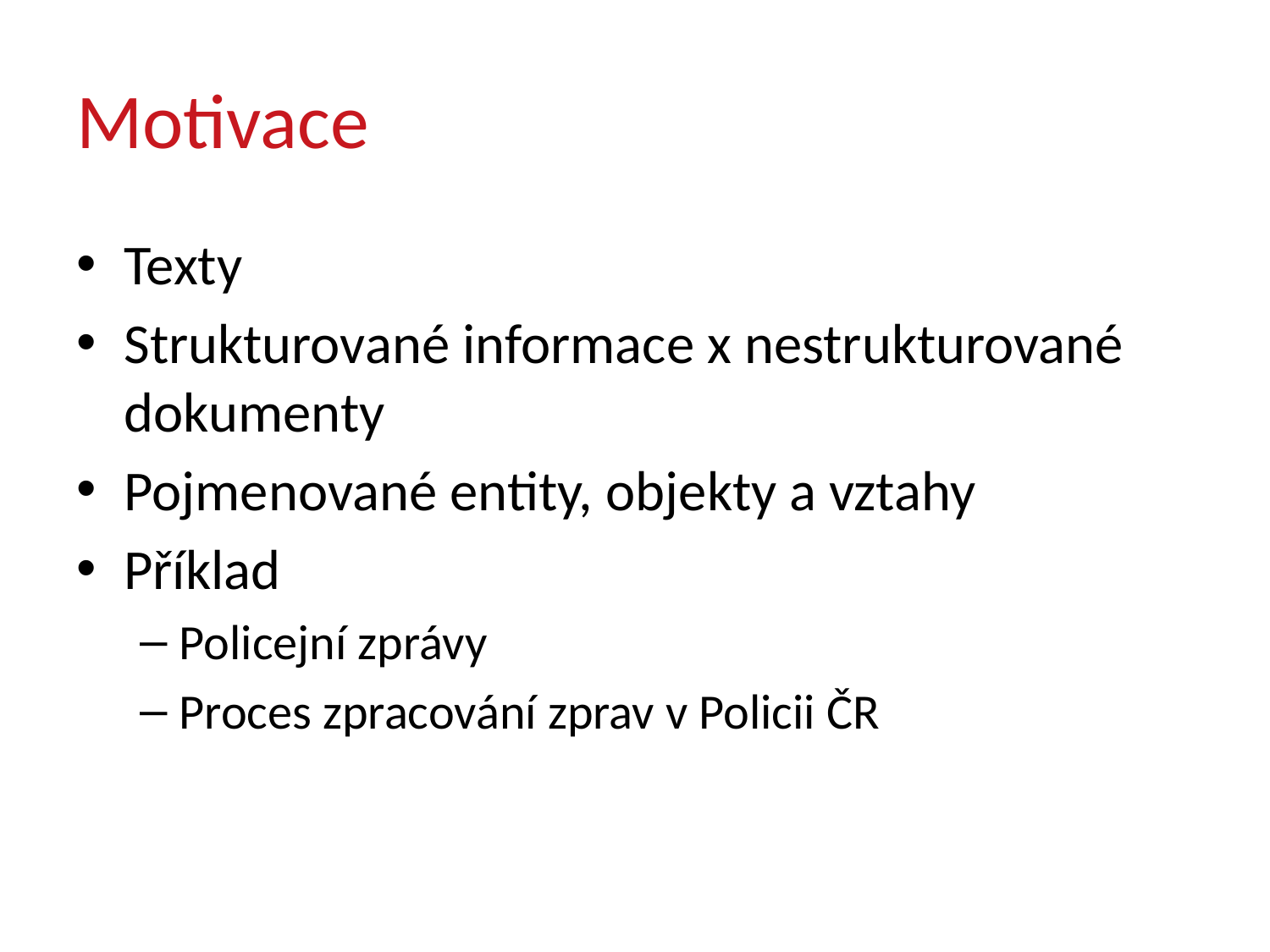

# Motivace
Texty
Strukturované informace x nestrukturované dokumenty
Pojmenované entity, objekty a vztahy
Příklad
Policejní zprávy
Proces zpracování zprav v Policii ČR